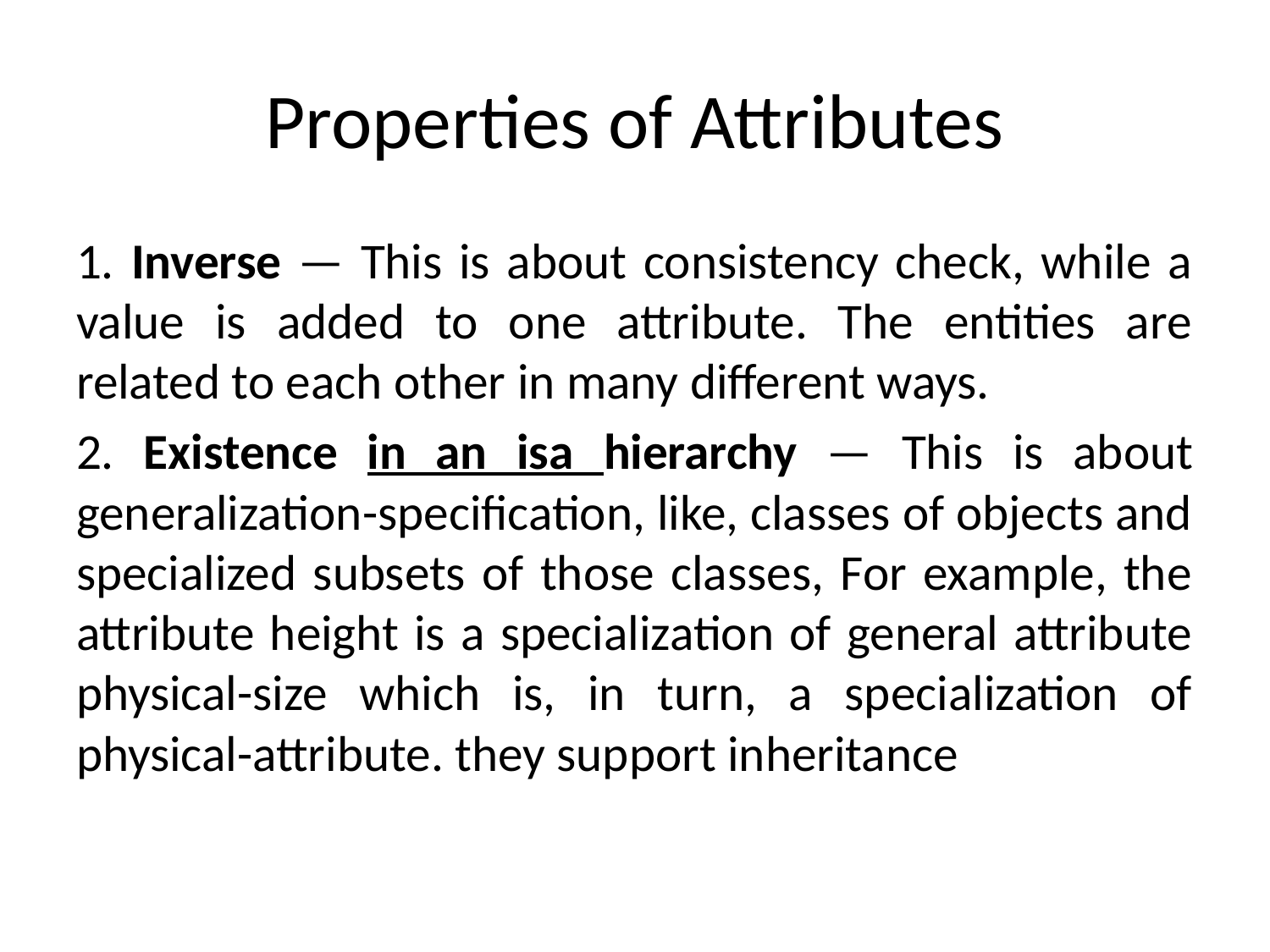

# Properties of Attributes
1. Inverse — This is about consistency check, while a value is added to one attribute. The entities are related to each other in many different ways.
2. Existence in an isa hierarchy — This is about generalization-specification, like, classes of objects and specialized subsets of those classes, For example, the attribute height is a specialization of general attribute physical-size which is, in turn, a specialization of physical-attribute. they support inheritance